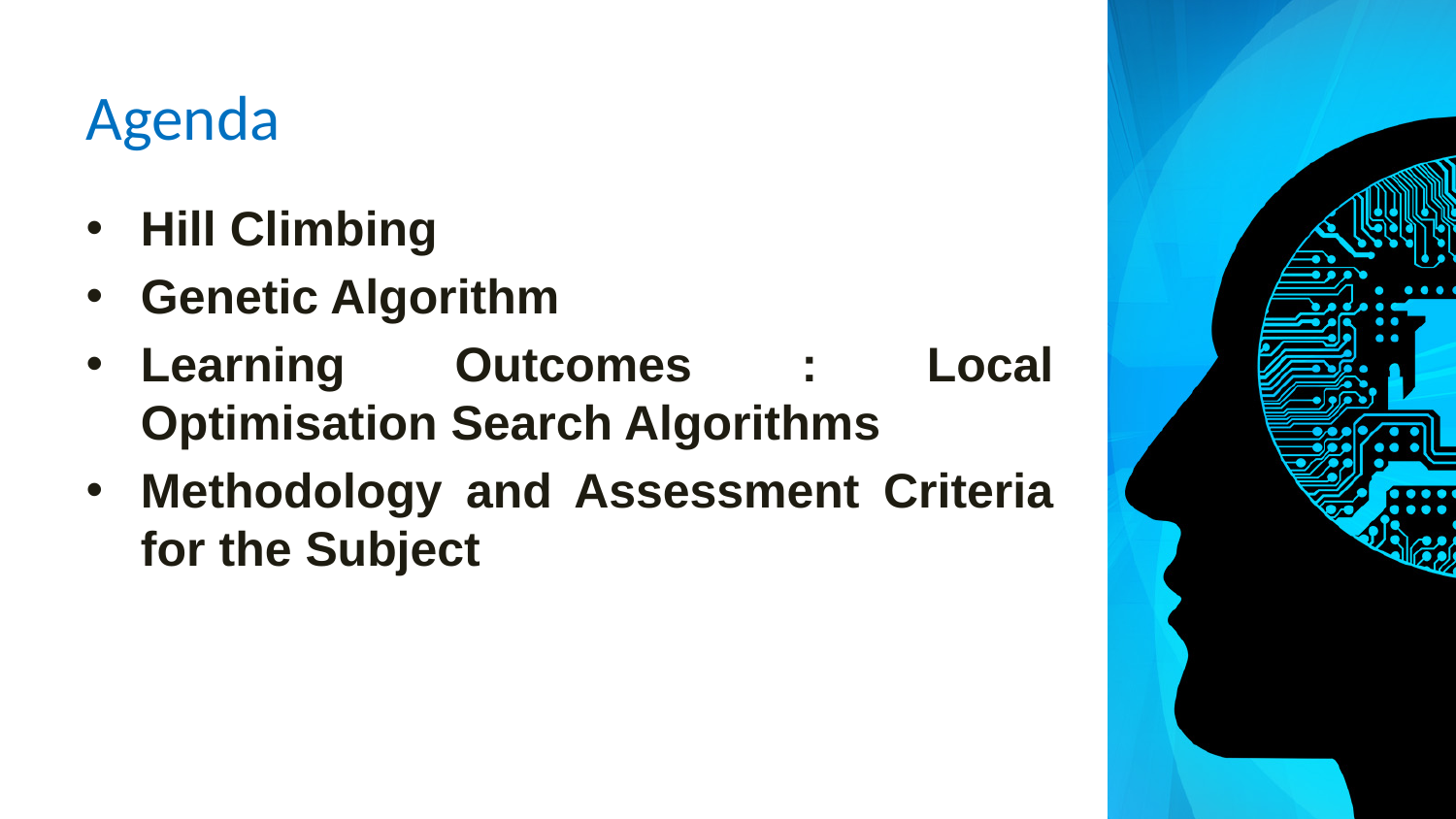

# Agenda
Hill Climbing
Genetic Algorithm
Learning Outcomes : Local Optimisation Search Algorithms
Methodology and Assessment Criteria for the Subject